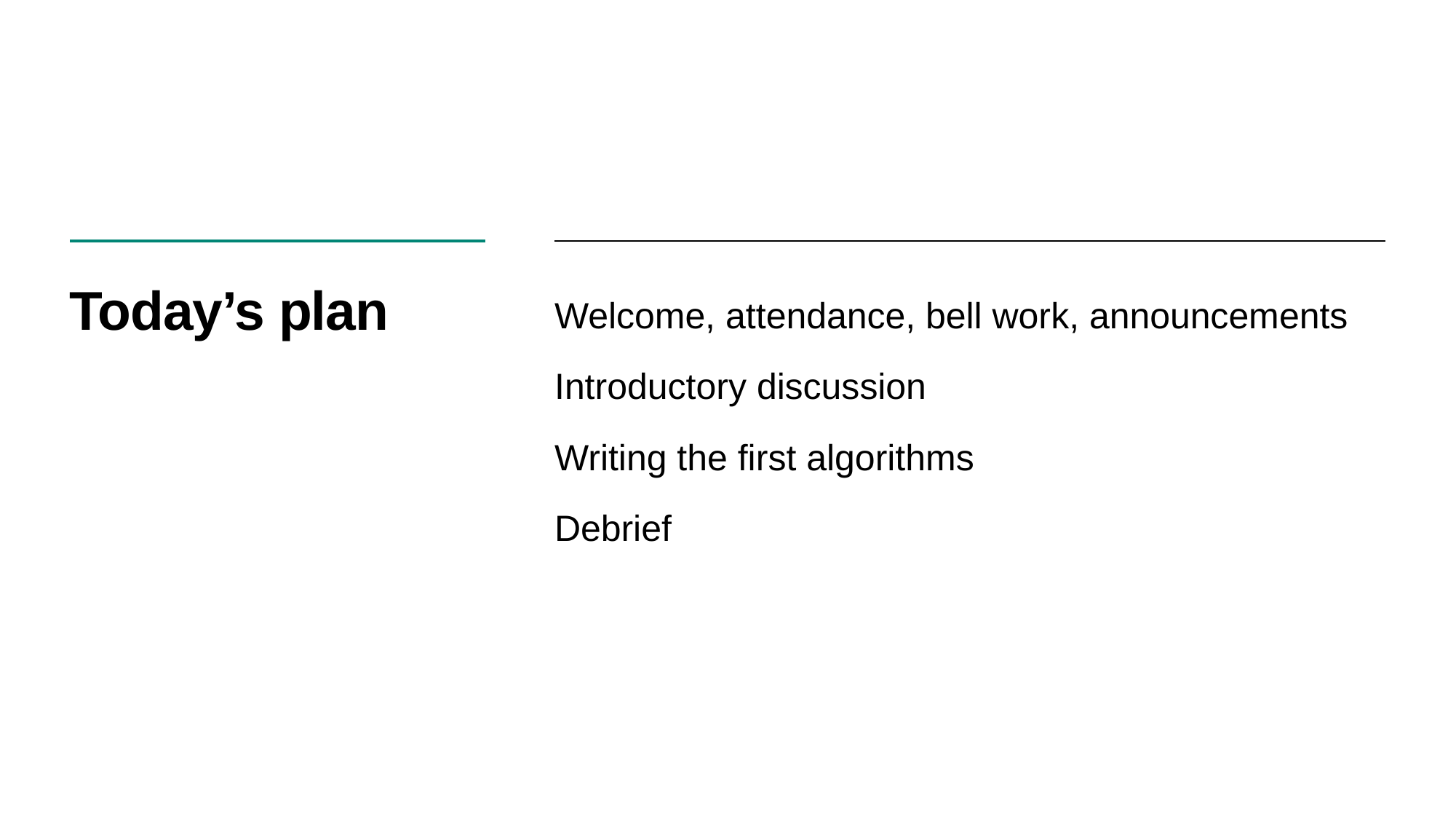

# Today’s plan
Welcome, attendance, bell work, announcements
Introductory discussion
Writing the first algorithms
Debrief